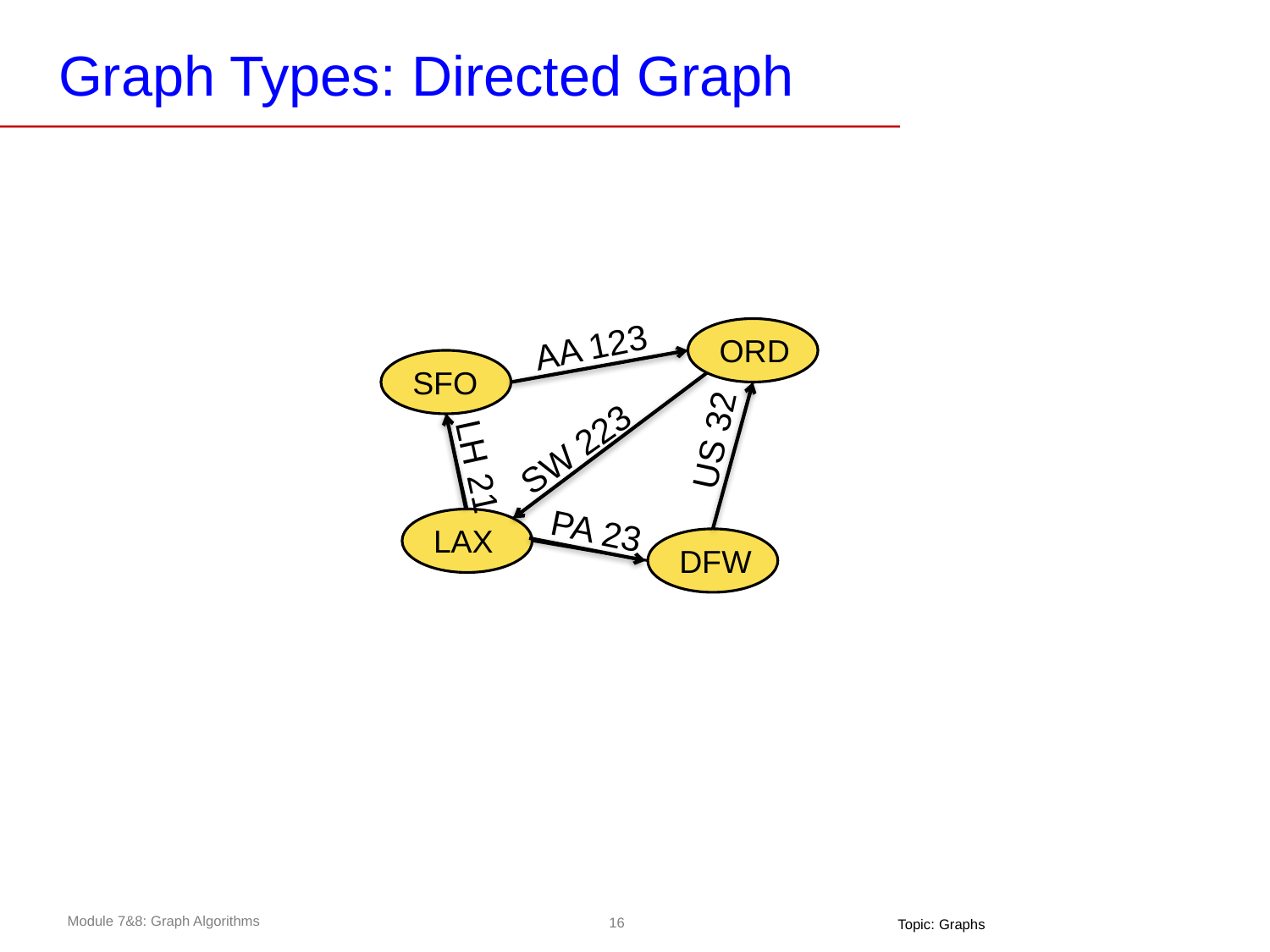

# Graph Types: Directed Graph
AA 123
ORD
SFO
US 32
SW 223
LH 21
PA 23
LAX
DFW
Topic: Graphs